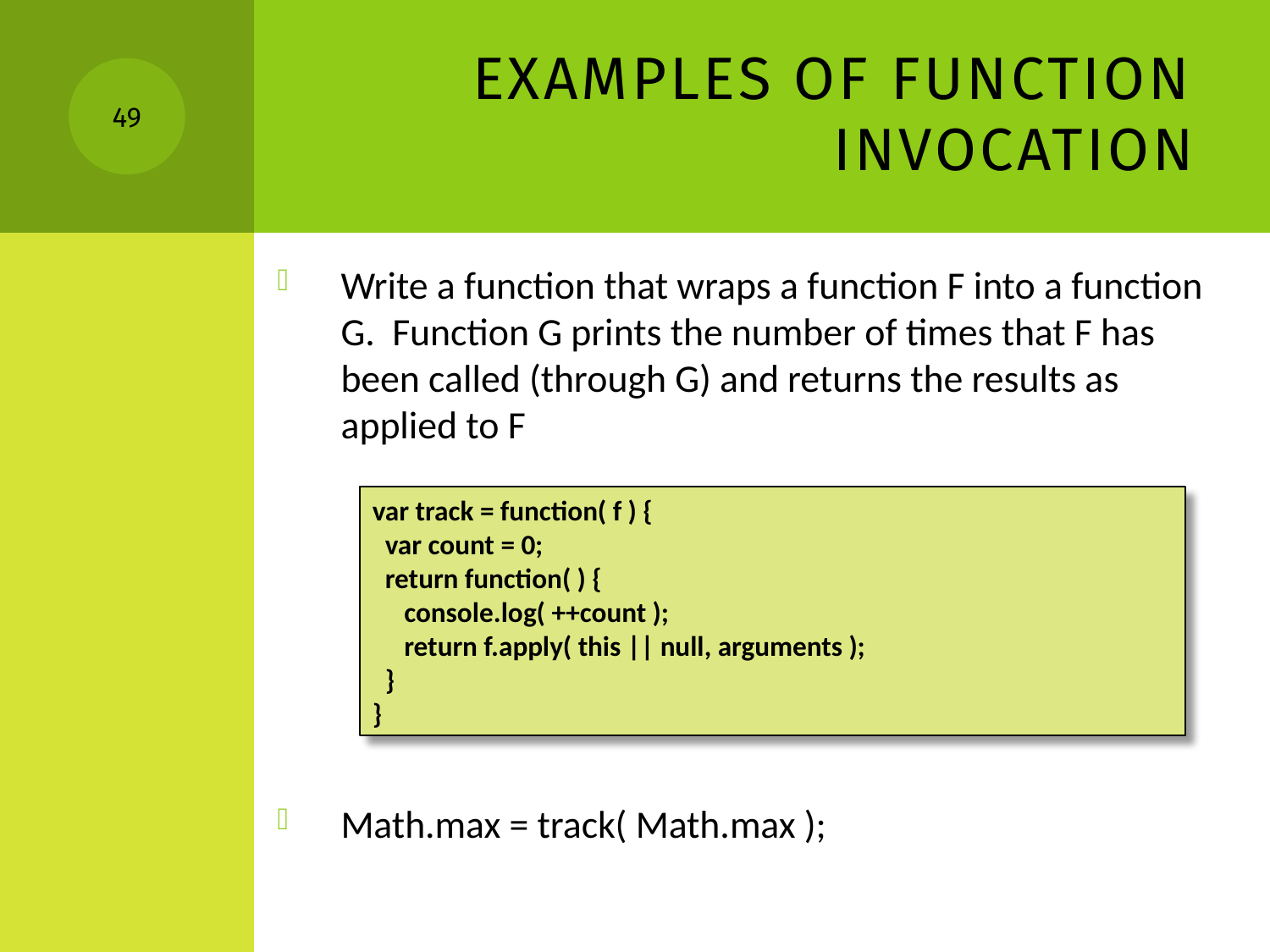

# Examples of Function Invocation
49
Write a function that wraps a function F into a function G.  Function G prints the number of times that F has been called (through G) and returns the results as applied to F

Math.max = track( Math.max );
var track = function( f ) {
  var count = 0;
  return function( ) {
     console.log( ++count );
     return f.apply( this || null, arguments );
  }
}